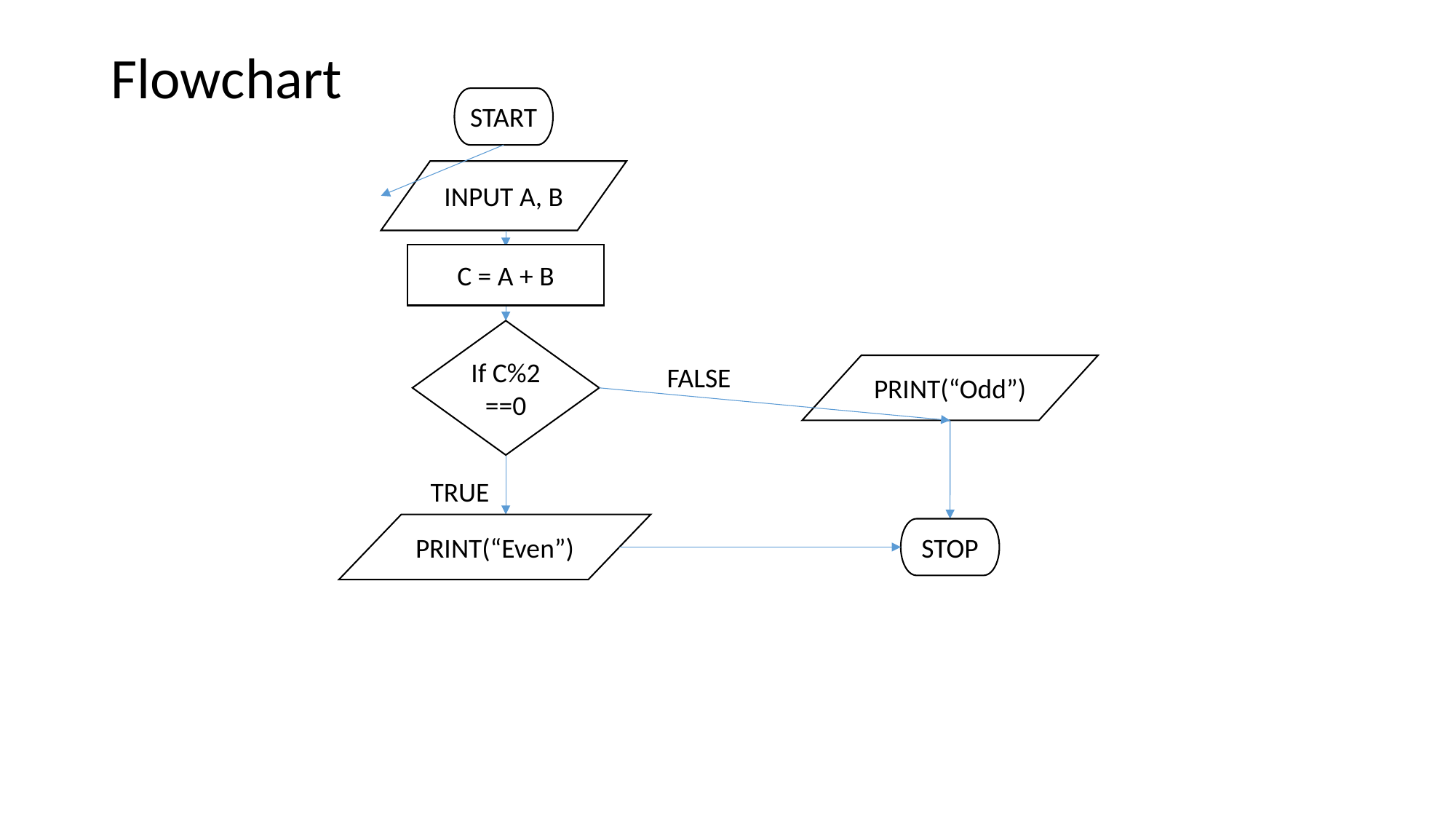

# Flowchart
START
INPUT A, B
C = A + B
If C%2 ==0
FALSE
PRINT(“Odd”)
TRUE
PRINT(“Even”)
STOP